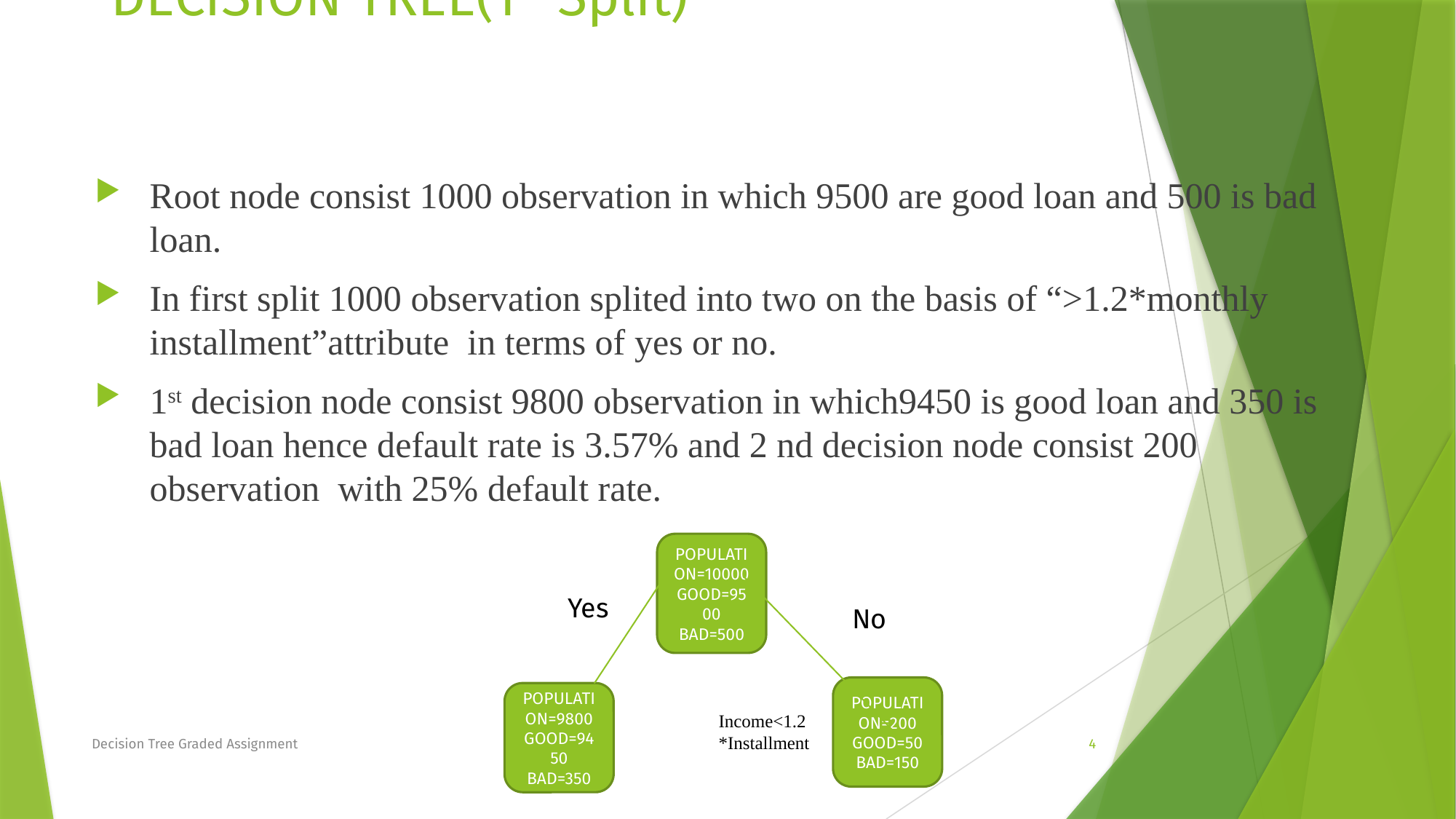

# DECISION TREE(1st Split)
Root node consist 1000 observation in which 9500 are good loan and 500 is bad loan.
In first split 1000 observation splited into two on the basis of “>1.2*monthly installment”attribute  in terms of yes or no.
1st decision node consist 9800 observation in which9450 is good loan and 350 is bad loan hence default rate is 3.57% and 2 nd decision node consist 200 observation  with 25% default rate.

bad=15opulation=200
GOOD=50
BAD=150

POPULATION=10000
GOOD=9500
BAD=500
Yes
No
POPULATION=200
GOOD=50
BAD=150
POPULATION=9800
GOOD=9450
BAD=350
Income<1.2
*Installment
Decision Tree Graded Assignment
4